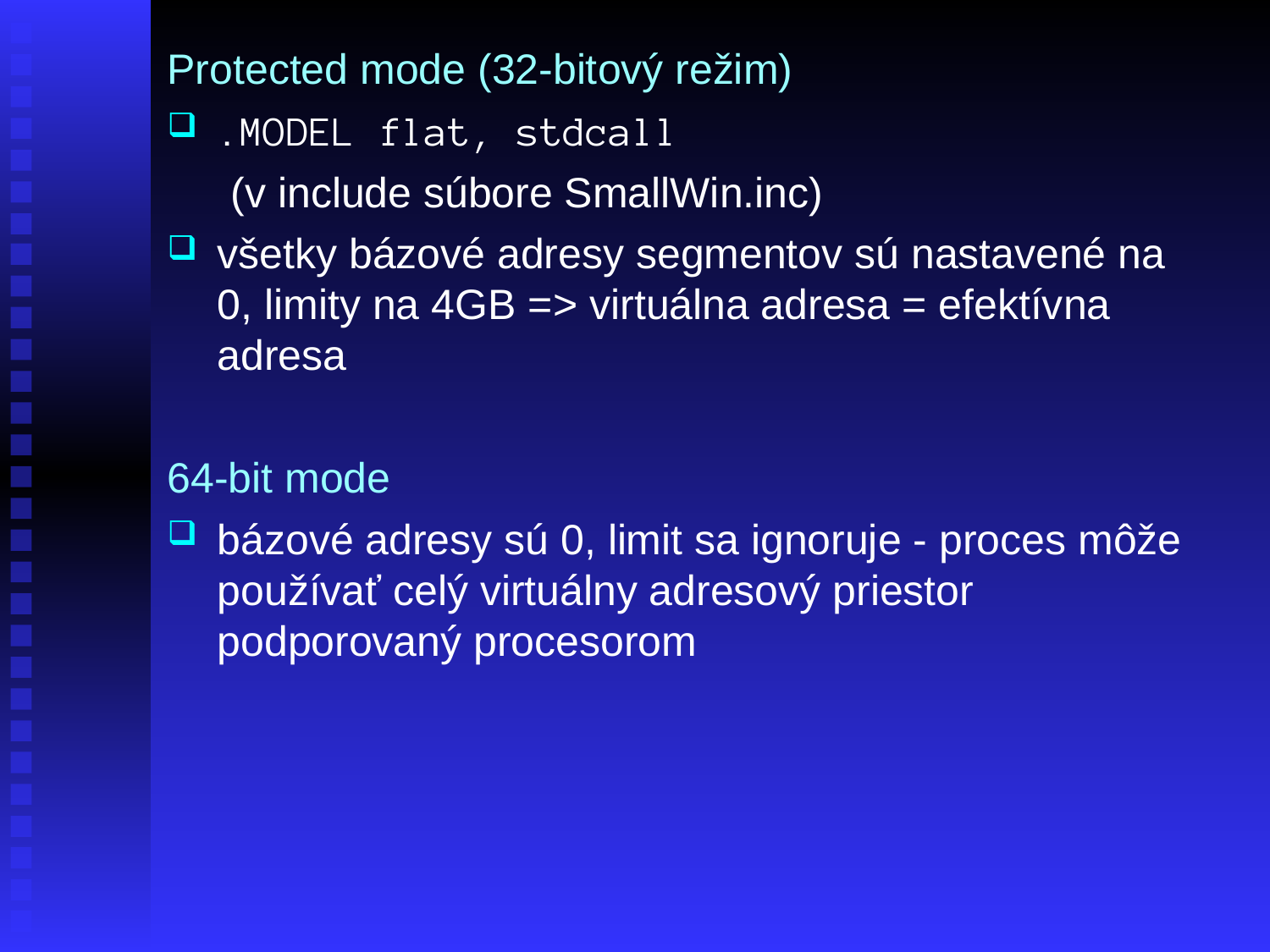

Protected mode (32-bitový režim)
.MODEL flat, stdcall
(v include súbore SmallWin.inc)
všetky bázové adresy segmentov sú nastavené na 0, limity na 4GB => virtuálna adresa = efektívna adresa

64-bit mode
bázové adresy sú 0, limit sa ignoruje - proces môže používať celý virtuálny adresový priestor podporovaný procesorom